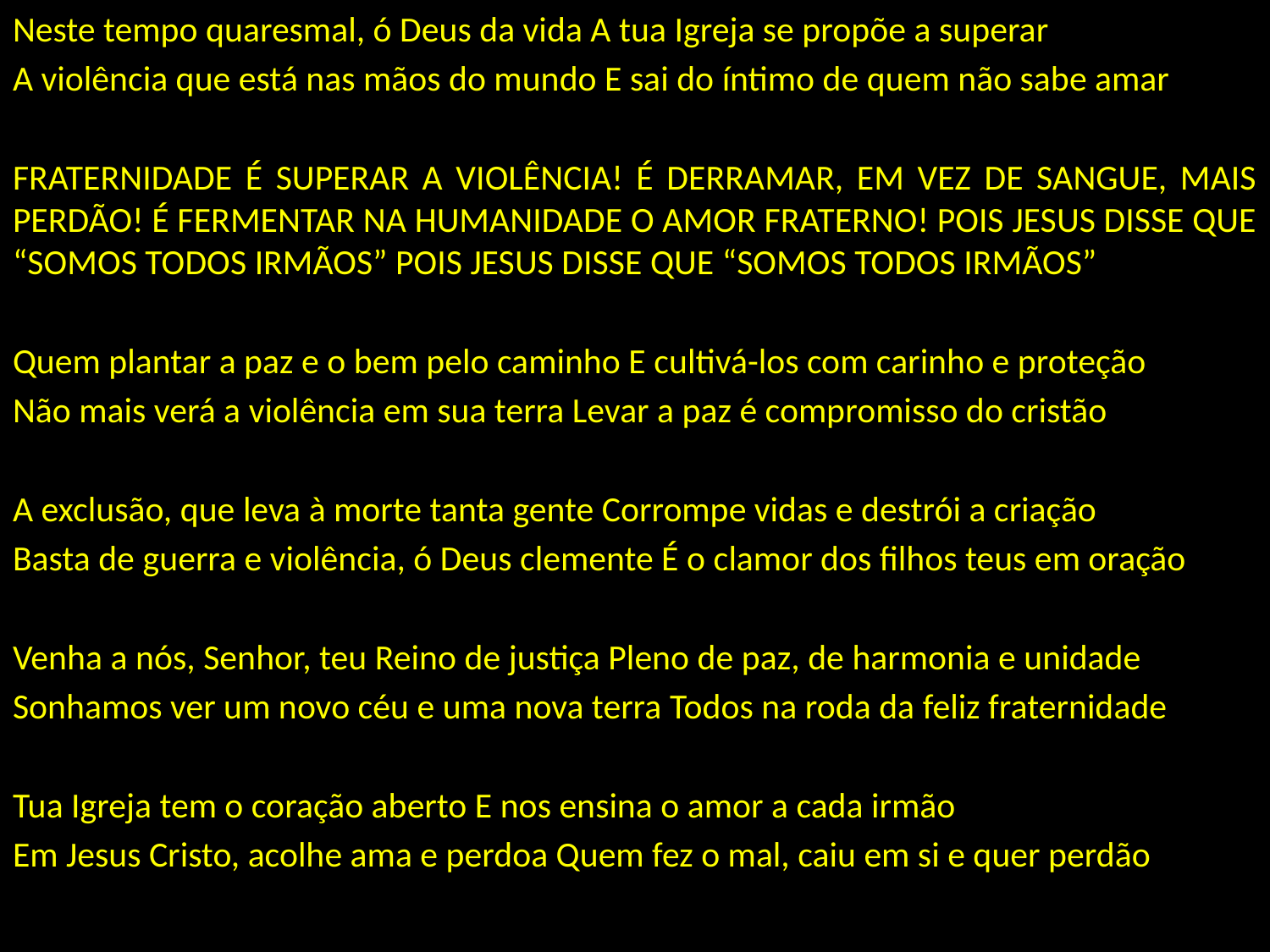

Neste tempo quaresmal, ó Deus da vida A tua Igreja se propõe a superar
A violência que está nas mãos do mundo E sai do íntimo de quem não sabe amar

FRATERNIDADE É SUPERAR A VIOLÊNCIA! É DERRAMAR, EM VEZ DE SANGUE, MAIS PERDÃO! É FERMENTAR NA HUMANIDADE O AMOR FRATERNO! POIS JESUS DISSE QUE “SOMOS TODOS IRMÃOS” POIS JESUS DISSE QUE “SOMOS TODOS IRMÃOS”

Quem plantar a paz e o bem pelo caminho E cultivá-los com carinho e proteção
Não mais verá a violência em sua terra Levar a paz é compromisso do cristão

A exclusão, que leva à morte tanta gente Corrompe vidas e destrói a criação
Basta de guerra e violência, ó Deus clemente É o clamor dos filhos teus em oração

Venha a nós, Senhor, teu Reino de justiça Pleno de paz, de harmonia e unidade
Sonhamos ver um novo céu e uma nova terra Todos na roda da feliz fraternidade

Tua Igreja tem o coração aberto E nos ensina o amor a cada irmão
Em Jesus Cristo, acolhe ama e perdoa Quem fez o mal, caiu em si e quer perdão